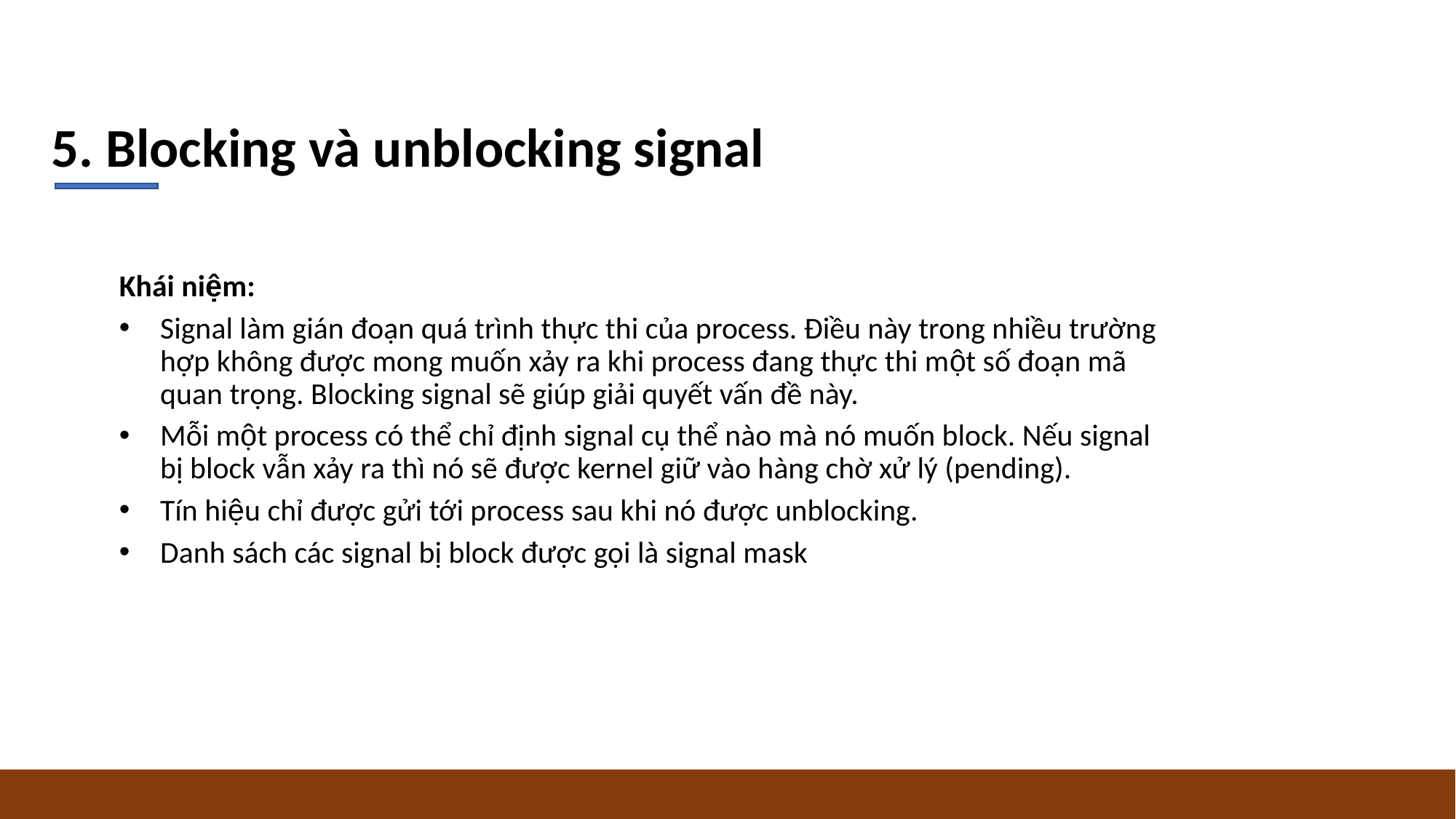

5. Blocking và unblocking signal

Khái niệm:
Signal làm gián đoạn quá trình thực thi của process. Điều này trong nhiều trường hợp không được mong muốn xảy ra khi process đang thực thi một số đoạn mã quan trọng. Blocking signal sẽ giúp giải quyết vấn đề này.
Mỗi một process có thể chỉ định signal cụ thể nào mà nó muốn block. Nếu signal bị block vẫn xảy ra thì nó sẽ được kernel giữ vào hàng chờ xử lý (pending).
Tín hiệu chỉ được gửi tới process sau khi nó được unblocking.
Danh sách các signal bị block được gọi là signal mask